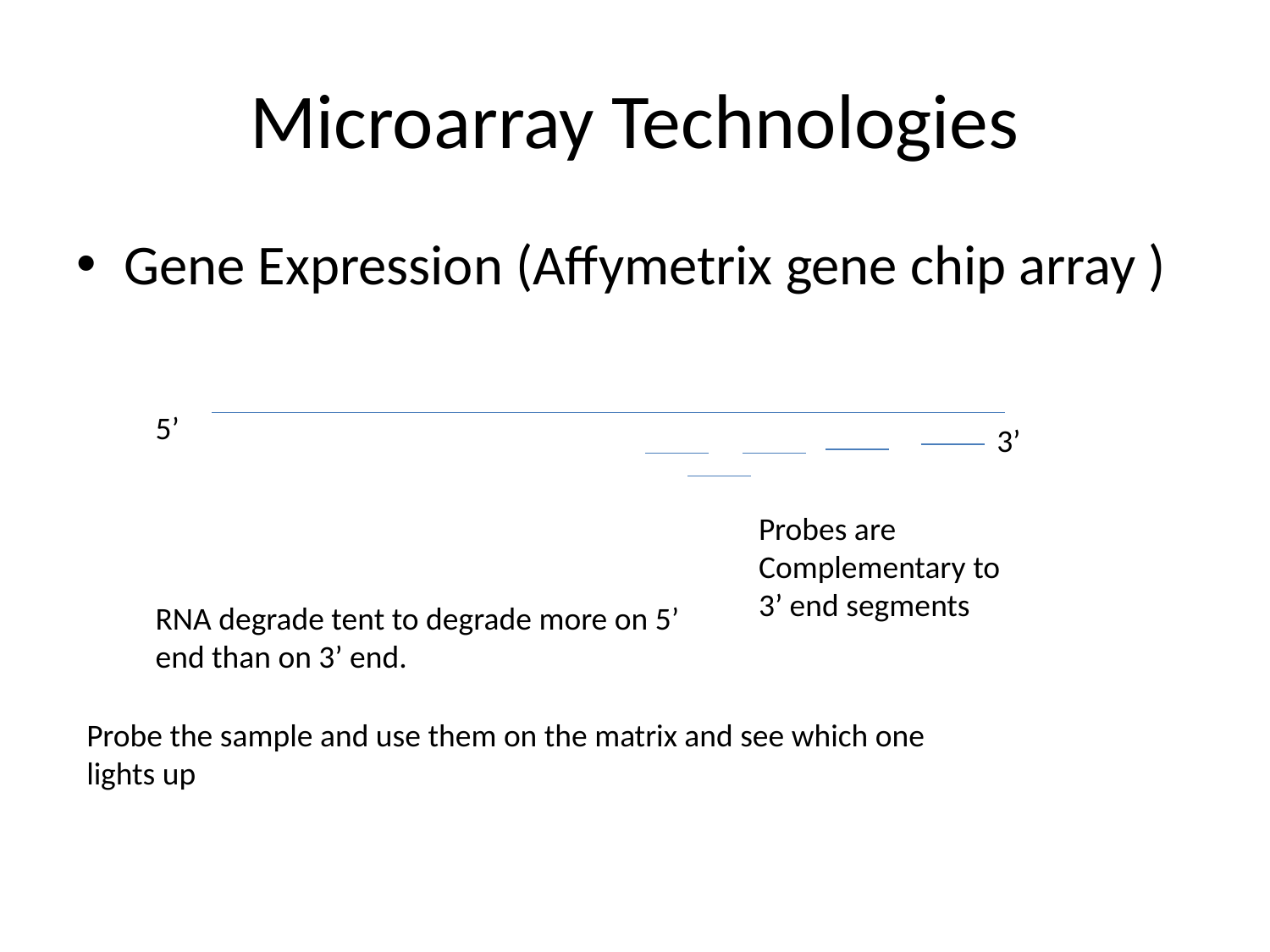

# Microarray Technologies
Gene Expression (Affymetrix gene chip array )

5’
3’
Probes are Complementary to 3’ end segments
RNA degrade tent to degrade more on 5’ end than on 3’ end.
Probe the sample and use them on the matrix and see which one lights up